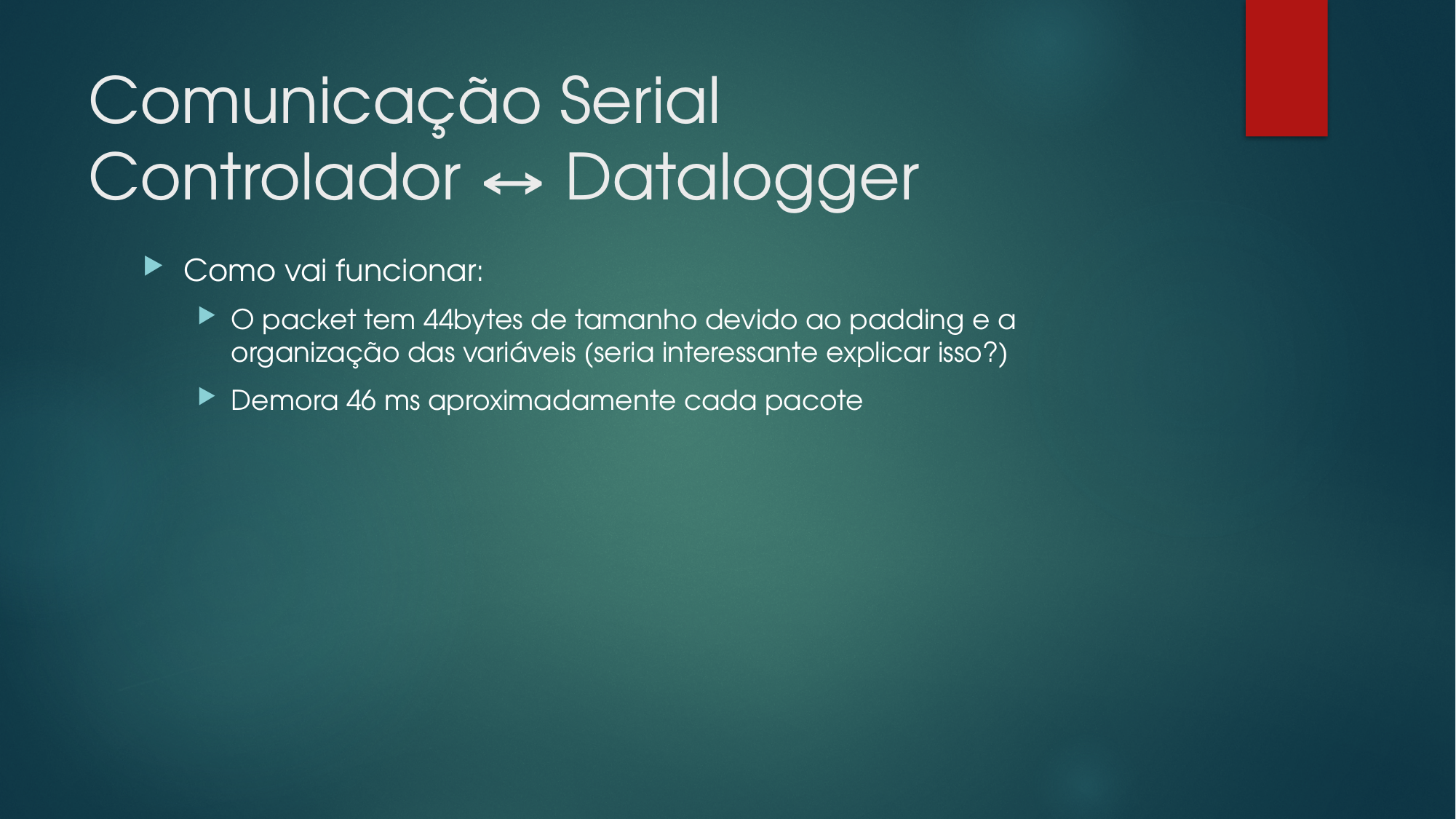

# Comunicação Serial Controlador ↔ Datalogger
Como vai funcionar:
O packet tem 44bytes de tamanho devido ao padding e a organização das variáveis (seria interessante explicar isso?)
Demora 46 ms aproximadamente cada pacote